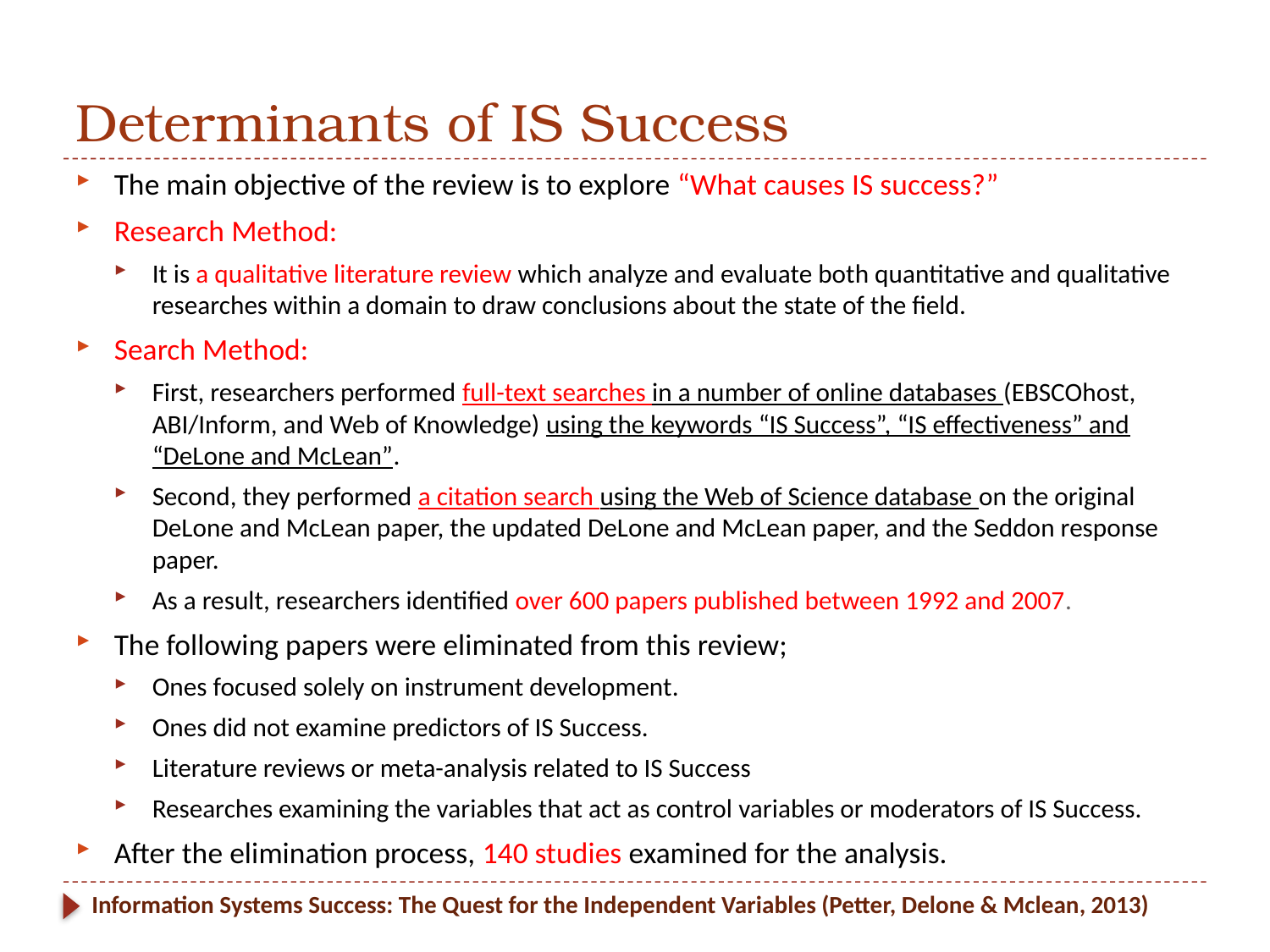

# Determinants of IS Success
The main objective of the review is to explore “What causes IS success?”
Research Method:
It is a qualitative literature review which analyze and evaluate both quantitative and qualitative researches within a domain to draw conclusions about the state of the field.
Search Method:
First, researchers performed full-text searches in a number of online databases (EBSCOhost, ABI/Inform, and Web of Knowledge) using the keywords “IS Success”, “IS effectiveness” and “DeLone and McLean”.
Second, they performed a citation search using the Web of Science database on the original DeLone and McLean paper, the updated DeLone and McLean paper, and the Seddon response paper.
As a result, researchers identified over 600 papers published between 1992 and 2007.
The following papers were eliminated from this review;
Ones focused solely on instrument development.
Ones did not examine predictors of IS Success.
Literature reviews or meta-analysis related to IS Success
Researches examining the variables that act as control variables or moderators of IS Success.
After the elimination process, 140 studies examined for the analysis.

Information Systems Success: The Quest for the Independent Variables (Petter, Delone & Mclean, 2013)